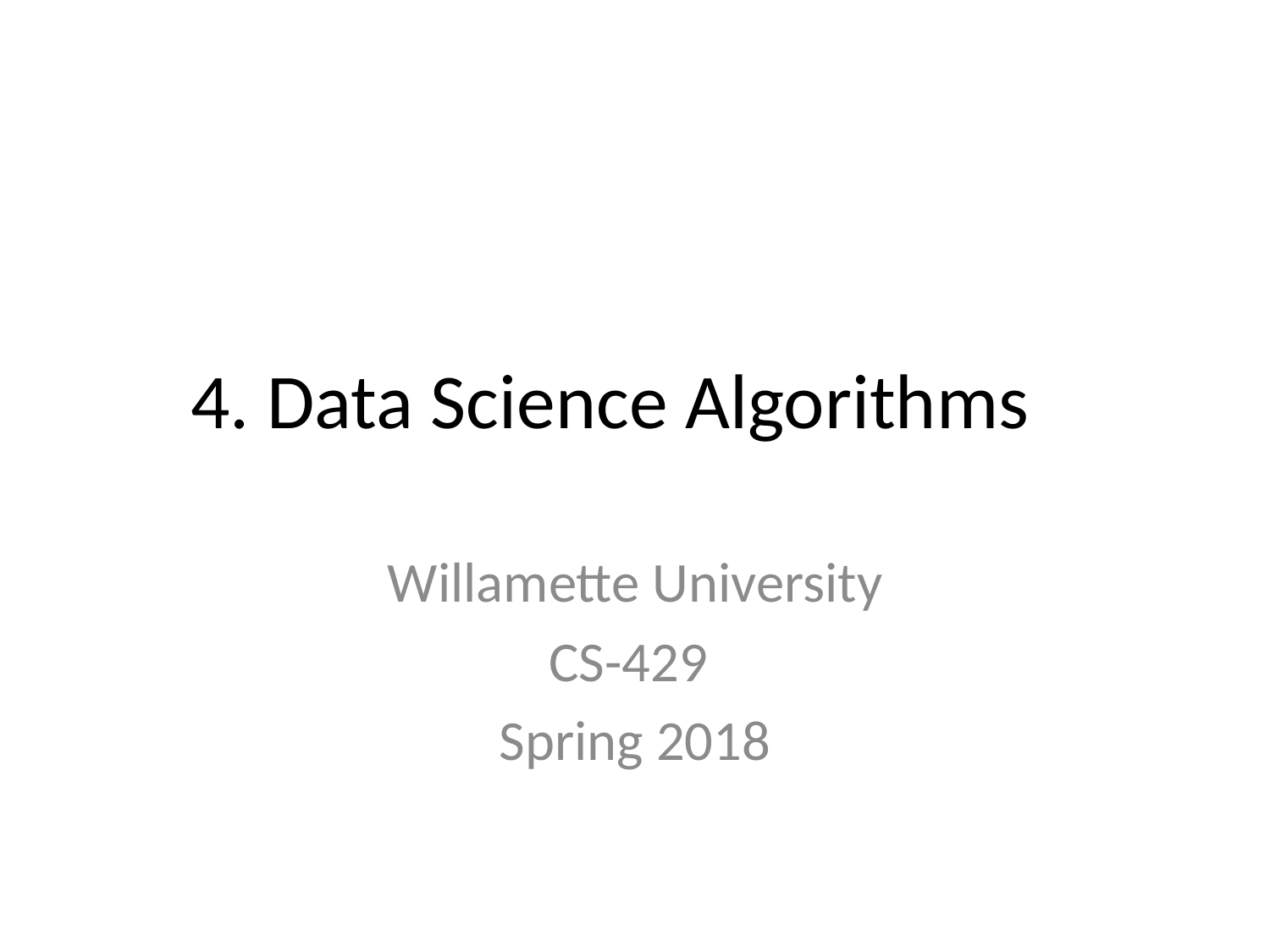

# 4. Data Science Algorithms
Willamette University
CS-429
Spring 2018